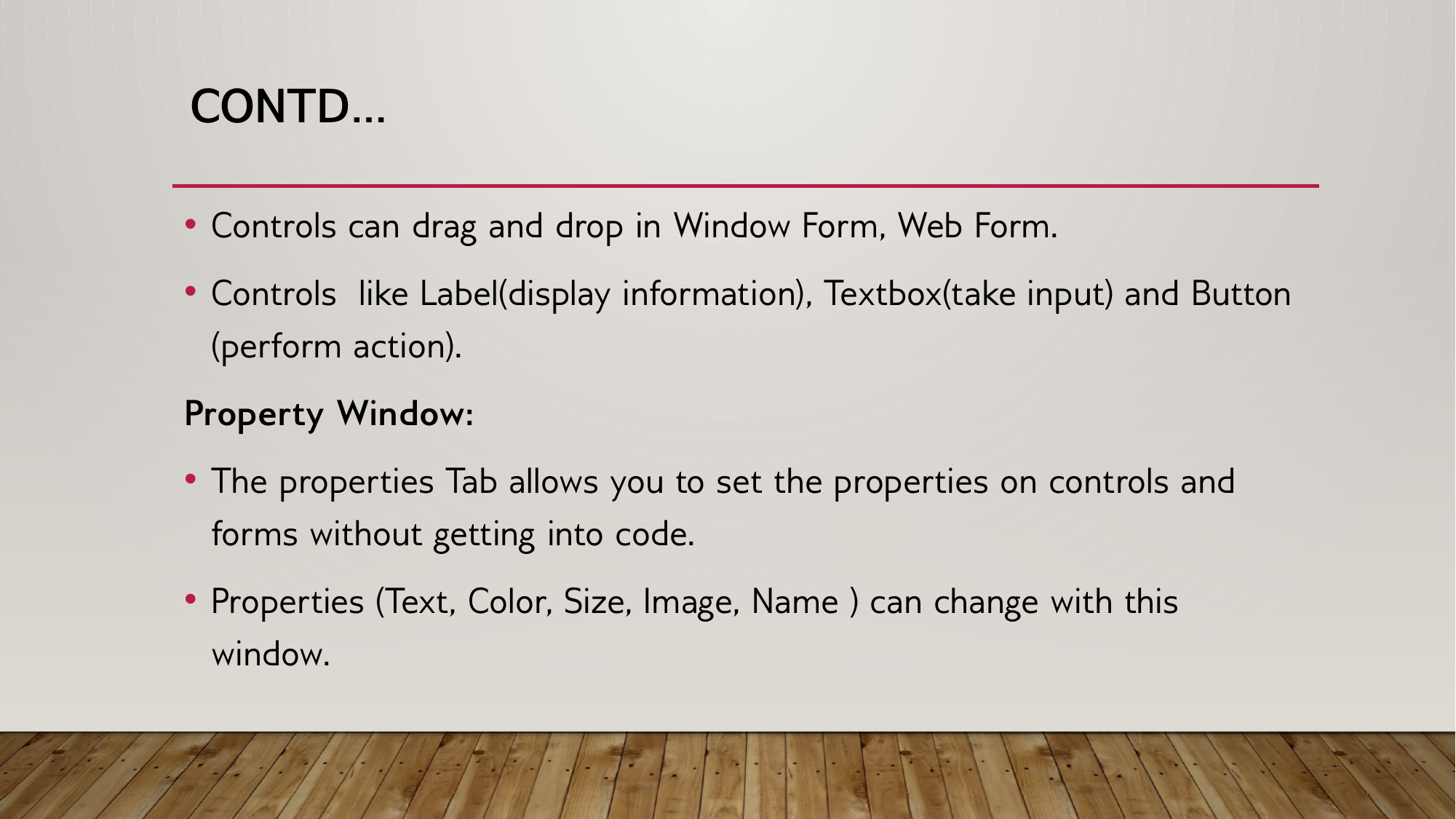

# Contd…
Controls can drag and drop in Window Form, Web Form.
Controls  like Label(display information), Textbox(take input) and Button (perform action).
Property Window:
The properties Tab allows you to set the properties on controls and forms without getting into code.
Properties (Text, Color, Size, Image, Name ) can change with this window.